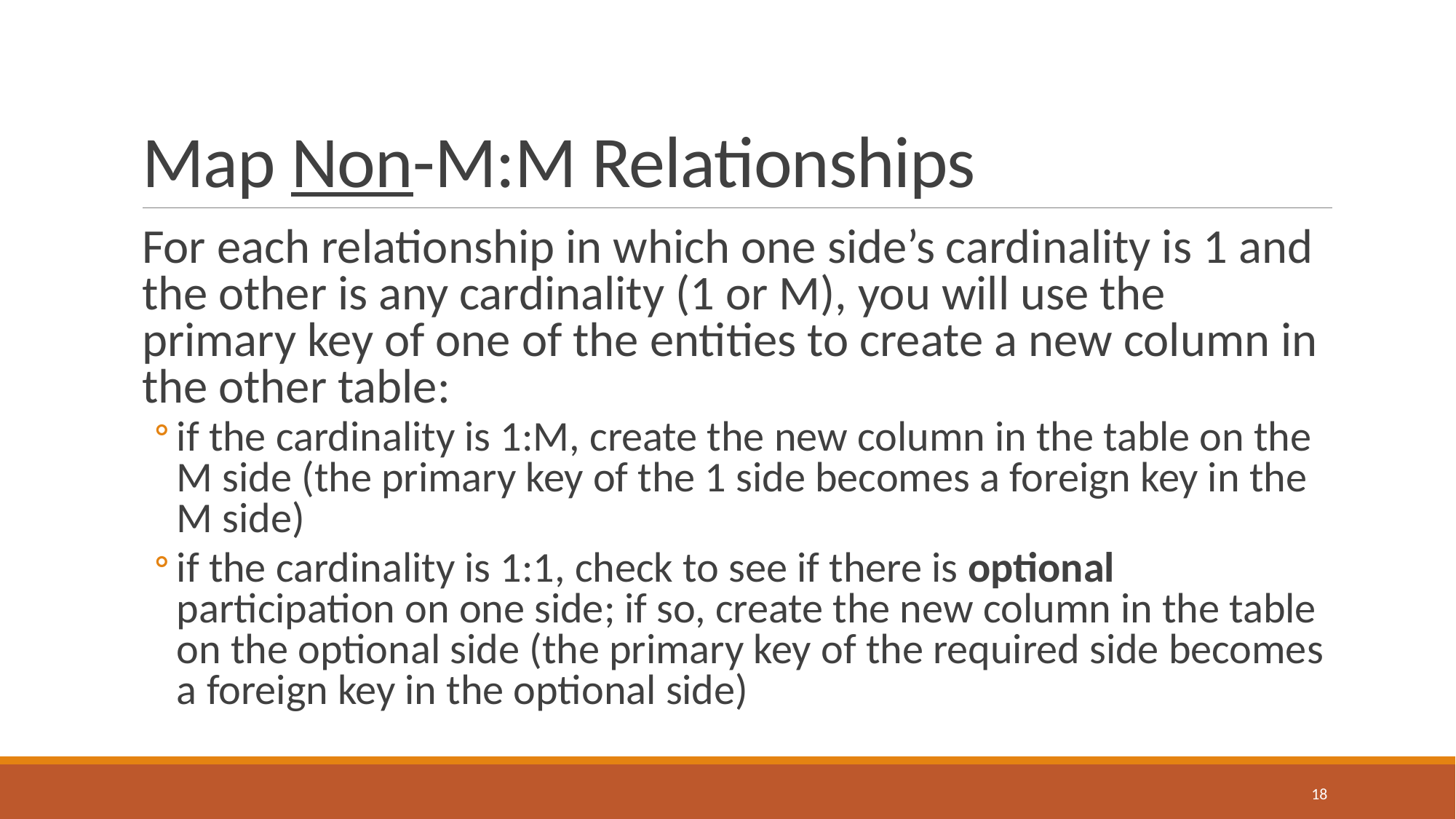

# Map Non-M:M Relationships
For each relationship in which one side’s cardinality is 1 and the other is any cardinality (1 or M), you will use the primary key of one of the entities to create a new column in the other table:
if the cardinality is 1:M, create the new column in the table on the M side (the primary key of the 1 side becomes a foreign key in the M side)
if the cardinality is 1:1, check to see if there is optional participation on one side; if so, create the new column in the table on the optional side (the primary key of the required side becomes a foreign key in the optional side)
18